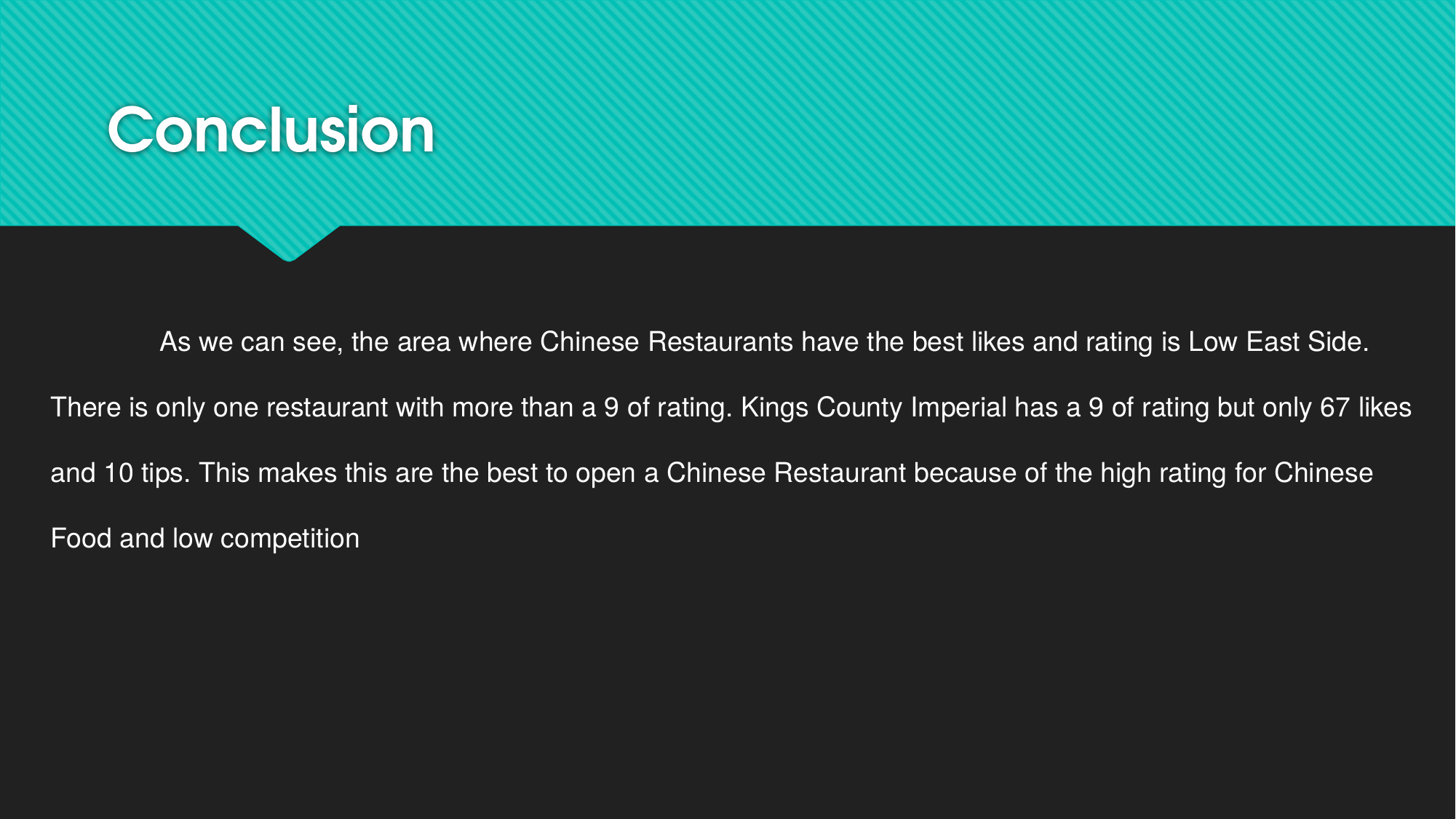

# Conclusion
	As we can see, the area where Chinese Restaurants have the best likes and rating is Low East Side. There is only one restaurant with more than a 9 of rating. Kings County Imperial has a 9 of rating but only 67 likes and 10 tips. This makes this are the best to open a Chinese Restaurant because of the high rating for Chinese Food and low competition